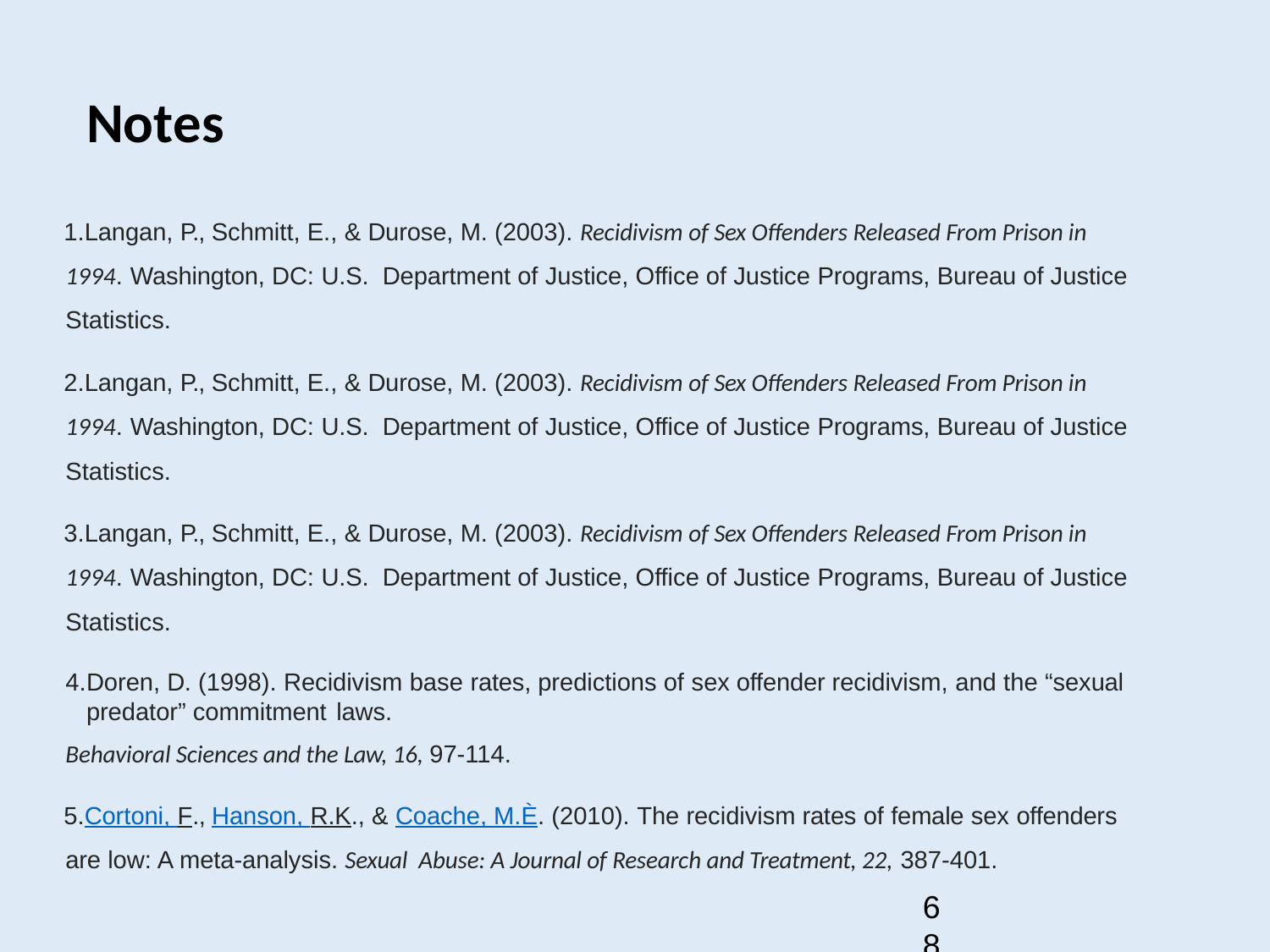

# Notes
Langan, P., Schmitt, E., & Durose, M. (2003). Recidivism of Sex Offenders Released From Prison in 1994. Washington, DC: U.S.  Department of Justice, Office of Justice Programs, Bureau of Justice Statistics.
Langan, P., Schmitt, E., & Durose, M. (2003). Recidivism of Sex Offenders Released From Prison in 1994. Washington, DC: U.S.  Department of Justice, Office of Justice Programs, Bureau of Justice Statistics.
Langan, P., Schmitt, E., & Durose, M. (2003). Recidivism of Sex Offenders Released From Prison in 1994. Washington, DC: U.S.  Department of Justice, Office of Justice Programs, Bureau of Justice Statistics.

Doren, D. (1998). Recidivism base rates, predictions of sex offender recidivism, and the “sexual predator” commitment laws.
Behavioral Sciences and the Law, 16, 97-114.
Cortoni, F., Hanson, R.K., & Coache, M.È. (2010). The recidivism rates of female sex offenders are low: A meta-analysis. Sexual  Abuse: A Journal of Research and Treatment, 22, 387-401.
68